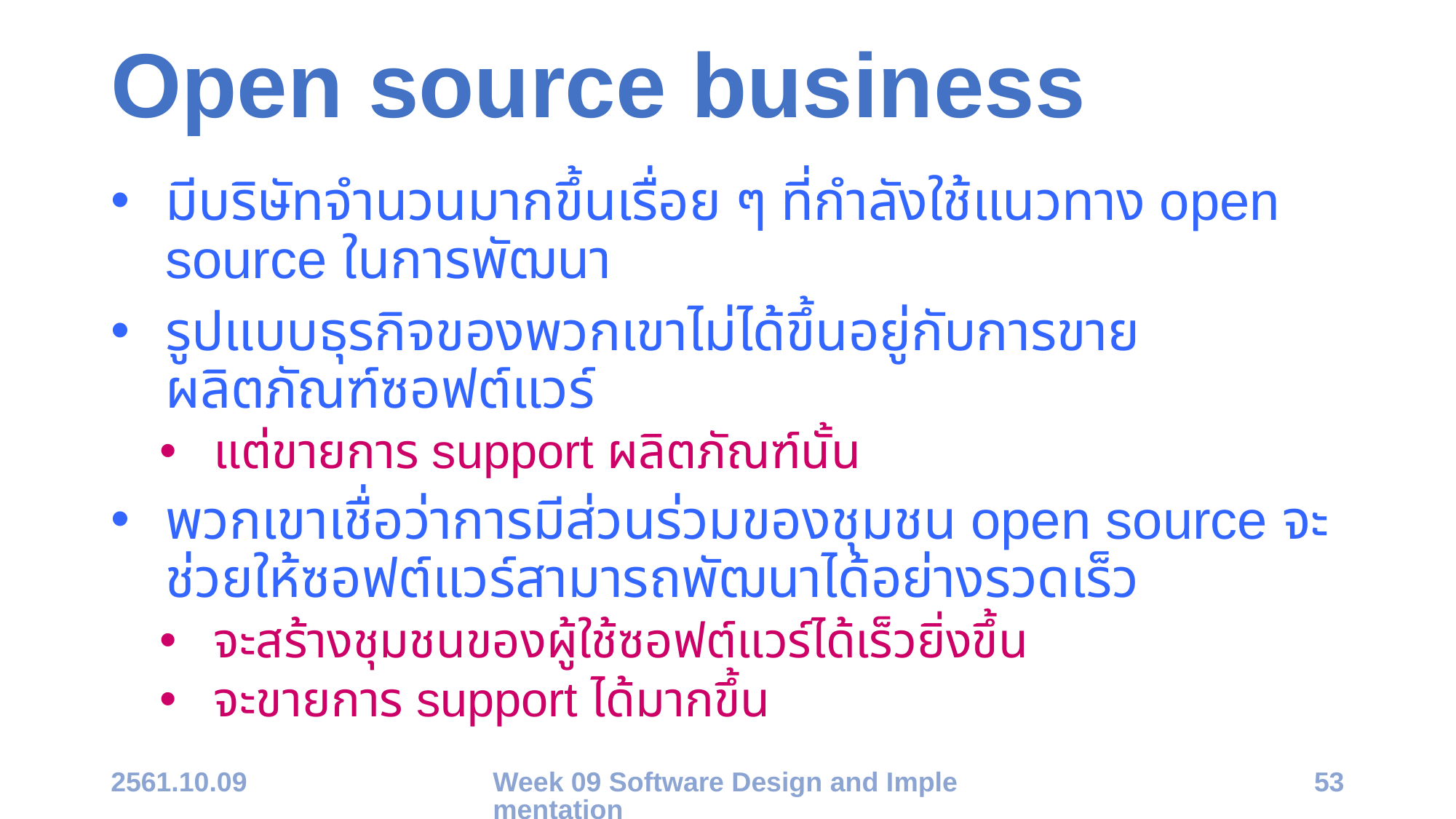

# Open source business
มีบริษัทจำนวนมากขึ้นเรื่อย ๆ ที่กำลังใช้แนวทาง open source ในการพัฒนา
รูปแบบธุรกิจของพวกเขาไม่ได้ขึ้นอยู่กับการขายผลิตภัณฑ์ซอฟต์แวร์
แต่ขายการ support ผลิตภัณฑ์นั้น
พวกเขาเชื่อว่าการมีส่วนร่วมของชุมชน open source จะช่วยให้ซอฟต์แวร์สามารถพัฒนาได้อย่างรวดเร็ว
จะสร้างชุมชนของผู้ใช้ซอฟต์แวร์ได้เร็วยิ่งขึ้น
จะขายการ support ได้มากขึ้น
2561.10.09
Week 09 Software Design and Implementation
53